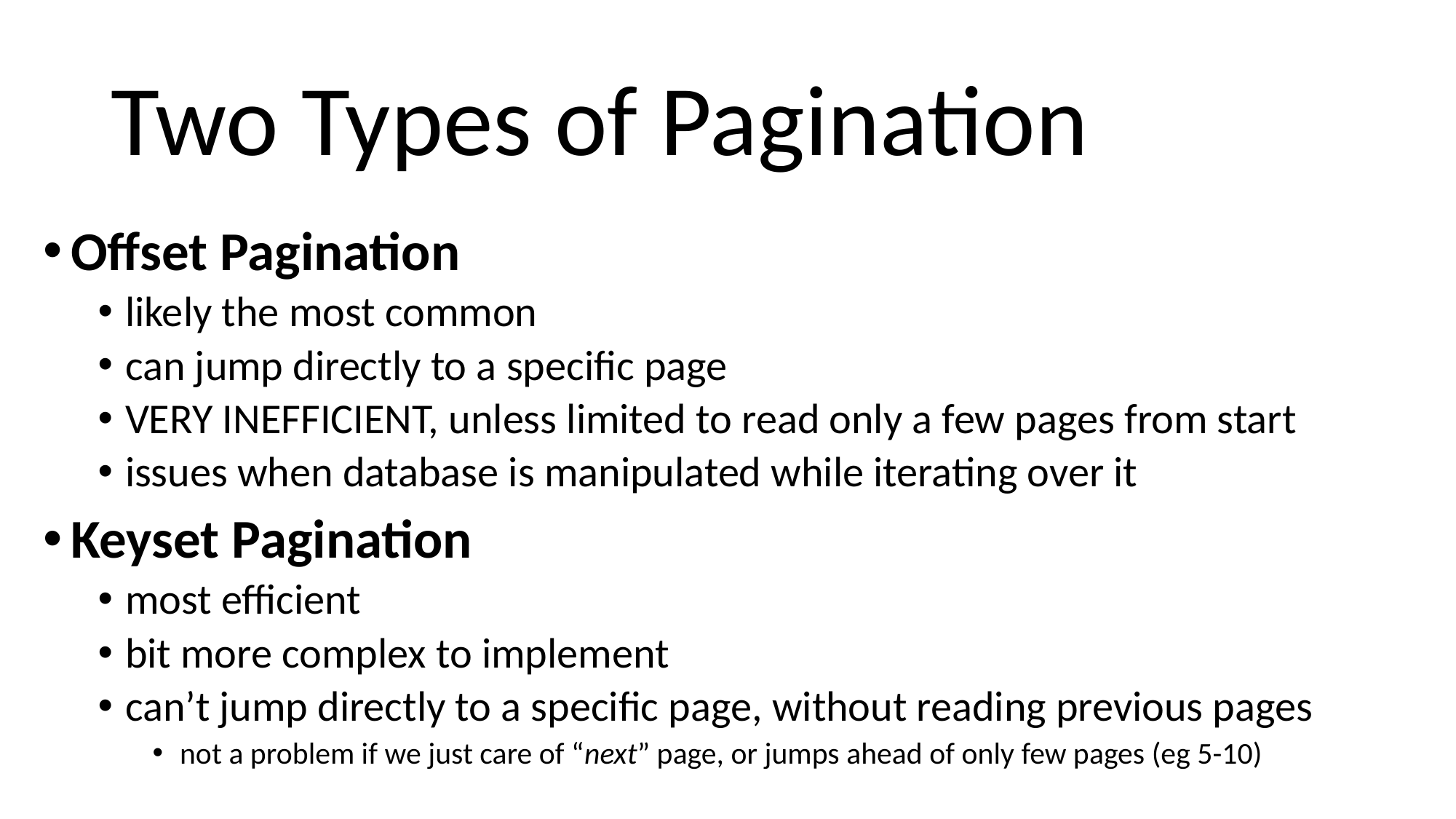

# Two Types of Pagination
Offset Pagination
likely the most common
can jump directly to a specific page
VERY INEFFICIENT, unless limited to read only a few pages from start
issues when database is manipulated while iterating over it
Keyset Pagination
most efficient
bit more complex to implement
can’t jump directly to a specific page, without reading previous pages
not a problem if we just care of “next” page, or jumps ahead of only few pages (eg 5-10)